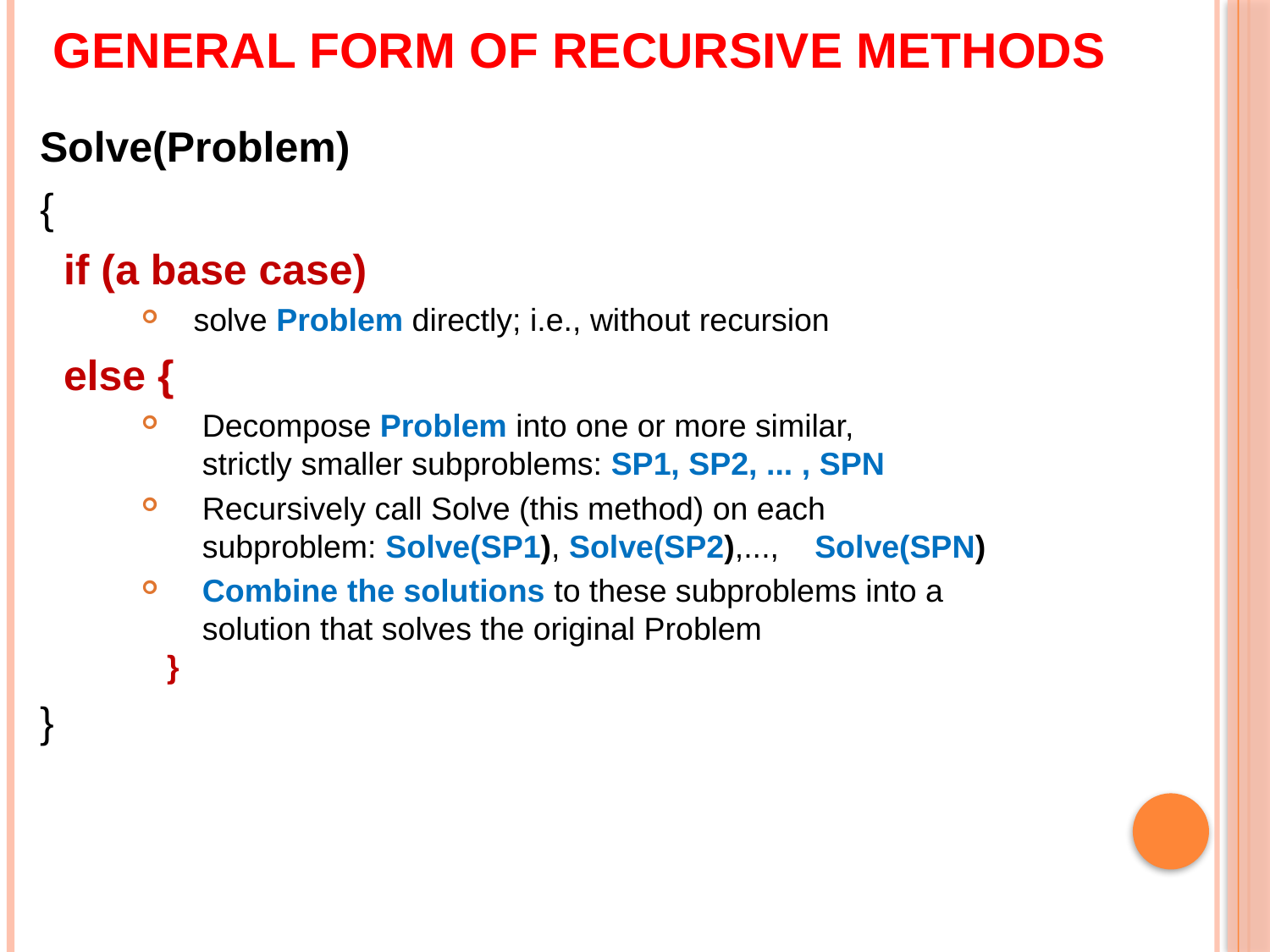

# General Form of Recursive methods
Solve(Problem)
{
  if (a base case)
   solve Problem directly; i.e., without recursion
  else {
    Decompose Problem into one or more similar,
    strictly smaller subproblems: SP1, SP2, ... , SPN
    Recursively call Solve (this method) on each
    subproblem: Solve(SP1), Solve(SP2),...,    Solve(SPN)
    Combine the solutions to these subproblems into a
    solution that solves the original Problem
}
}